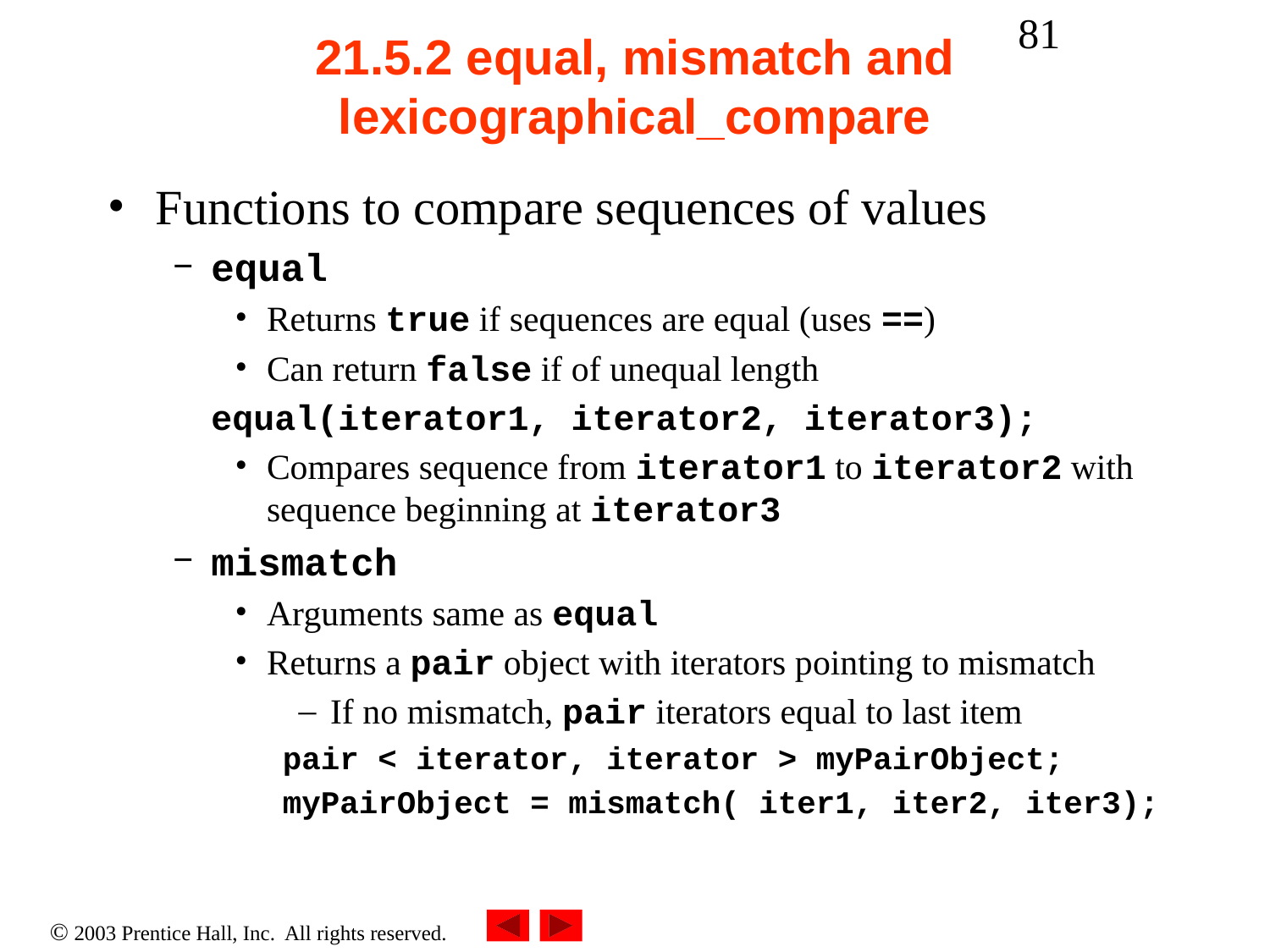

81
# 21.5.2 equal, mismatch and lexicographical_compare
Functions to compare sequences of values
equal
Returns true if sequences are equal (uses ==)
Can return false if of unequal length
	equal(iterator1, iterator2, iterator3);
Compares sequence from iterator1 to iterator2 with sequence beginning at iterator3
mismatch
Arguments same as equal
Returns a pair object with iterators pointing to mismatch
If no mismatch, pair iterators equal to last item
		pair < iterator, iterator > myPairObject;
		myPairObject = mismatch( iter1, iter2, iter3);